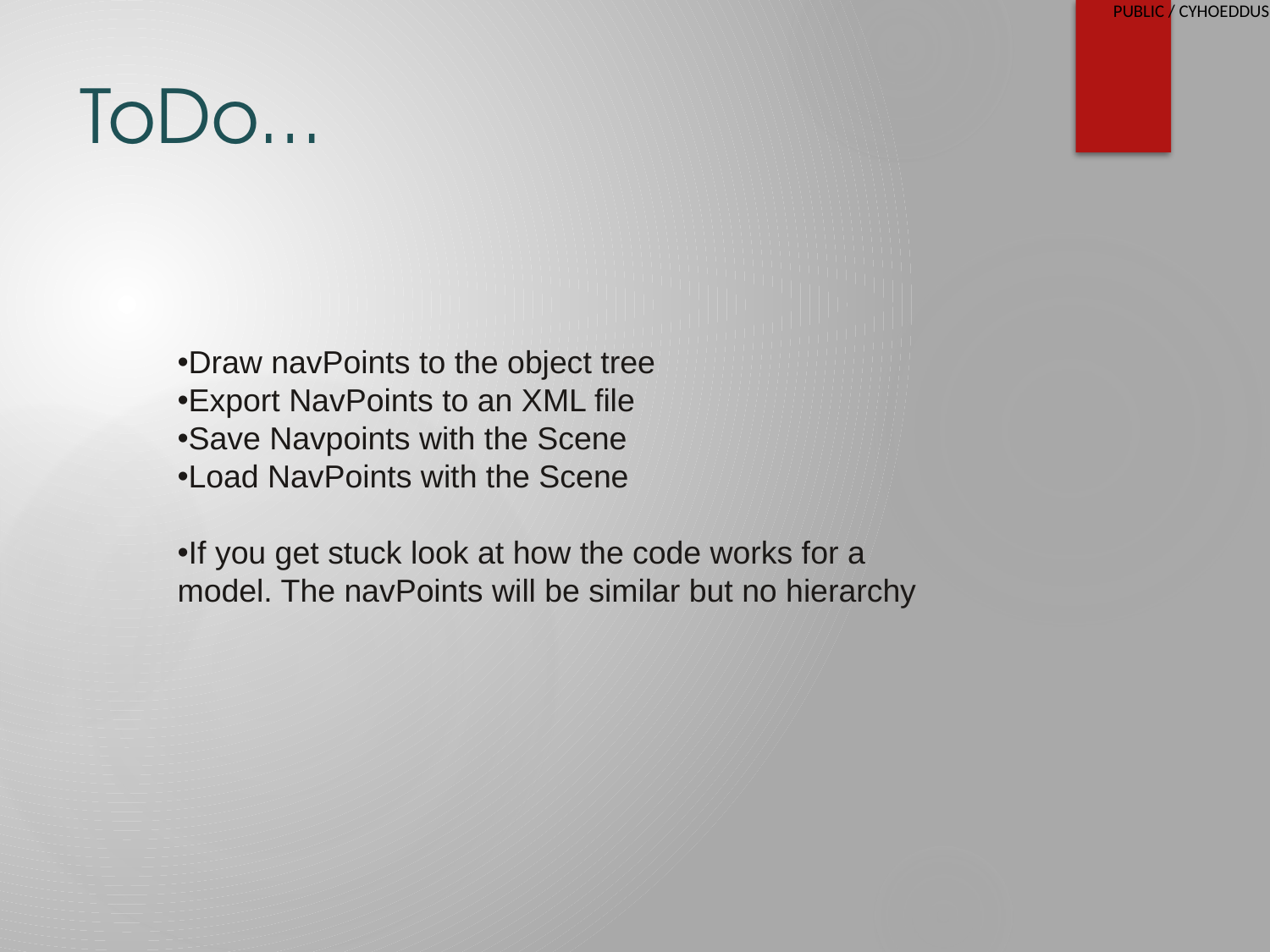

# ToDo…
Draw navPoints to the object tree
Export NavPoints to an XML file
Save Navpoints with the Scene
Load NavPoints with the Scene

If you get stuck look at how the code works for a model. The navPoints will be similar but no hierarchy